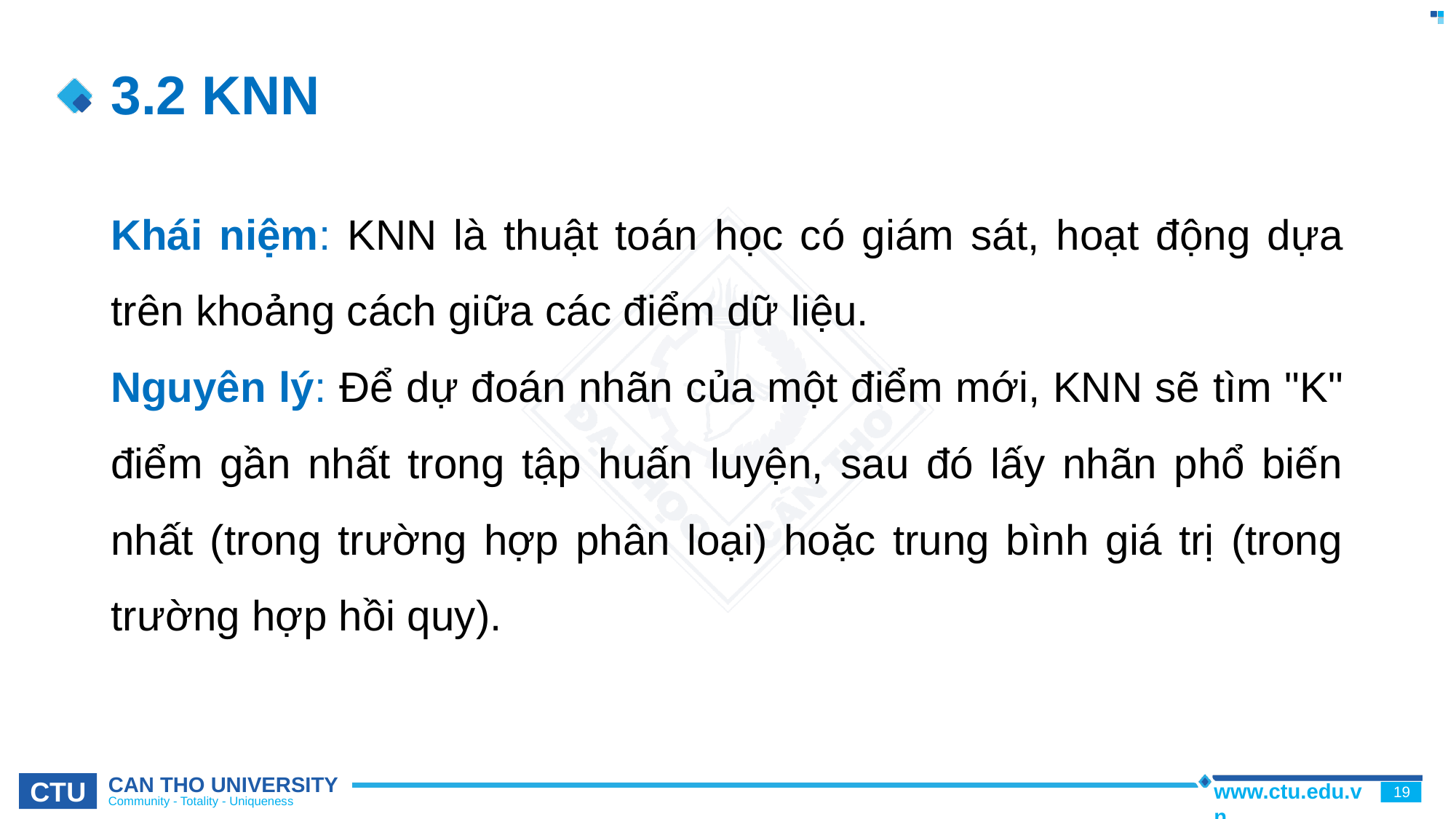

# 3.2 KNN
Khái niệm: KNN là thuật toán học có giám sát, hoạt động dựa trên khoảng cách giữa các điểm dữ liệu.
Nguyên lý: Để dự đoán nhãn của một điểm mới, KNN sẽ tìm "K" điểm gần nhất trong tập huấn luyện, sau đó lấy nhãn phổ biến nhất (trong trường hợp phân loại) hoặc trung bình giá trị (trong trường hợp hồi quy).